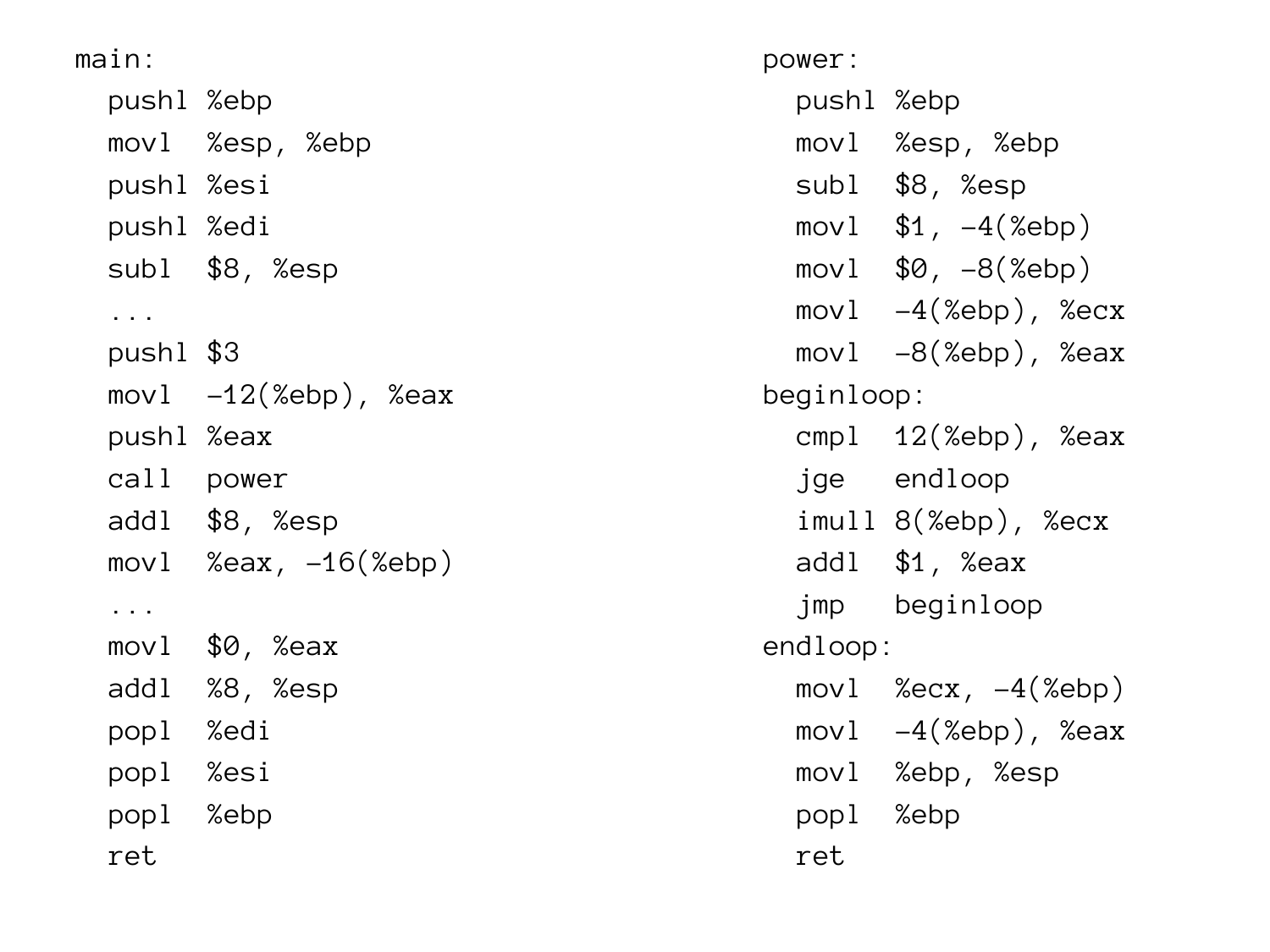

main:
  pushl %ebp
  movl  %esp, %ebp
  pushl %esi
  pushl %edi
  subl  $8, %esp
  ...
  pushl $3
  movl  -12(%ebp), %eax
  pushl %eax
  call  power
  addl  $8, %esp
  movl  %eax, -16(%ebp)
  ...
  movl  $0, %eax
  addl  %8, %esp
  popl  %edi
  popl  %esi
  popl  %ebp
  ret
power:
  pushl %ebp
  movl  %esp, %ebp
  subl  $8, %esp
  movl  $1, -4(%ebp)
  movl  $0, -8(%ebp)
  movl  -4(%ebp), %ecx
  movl  -8(%ebp), %eax
beginloop:
  cmpl  12(%ebp), %eax
  jge   endloop
  imull 8(%ebp), %ecx
  addl  $1, %eax
  jmp   beginloop
endloop:
  movl  %ecx, -4(%ebp)
  movl  -4(%ebp), %eax
  movl  %ebp, %esp
  popl  %ebp
  ret